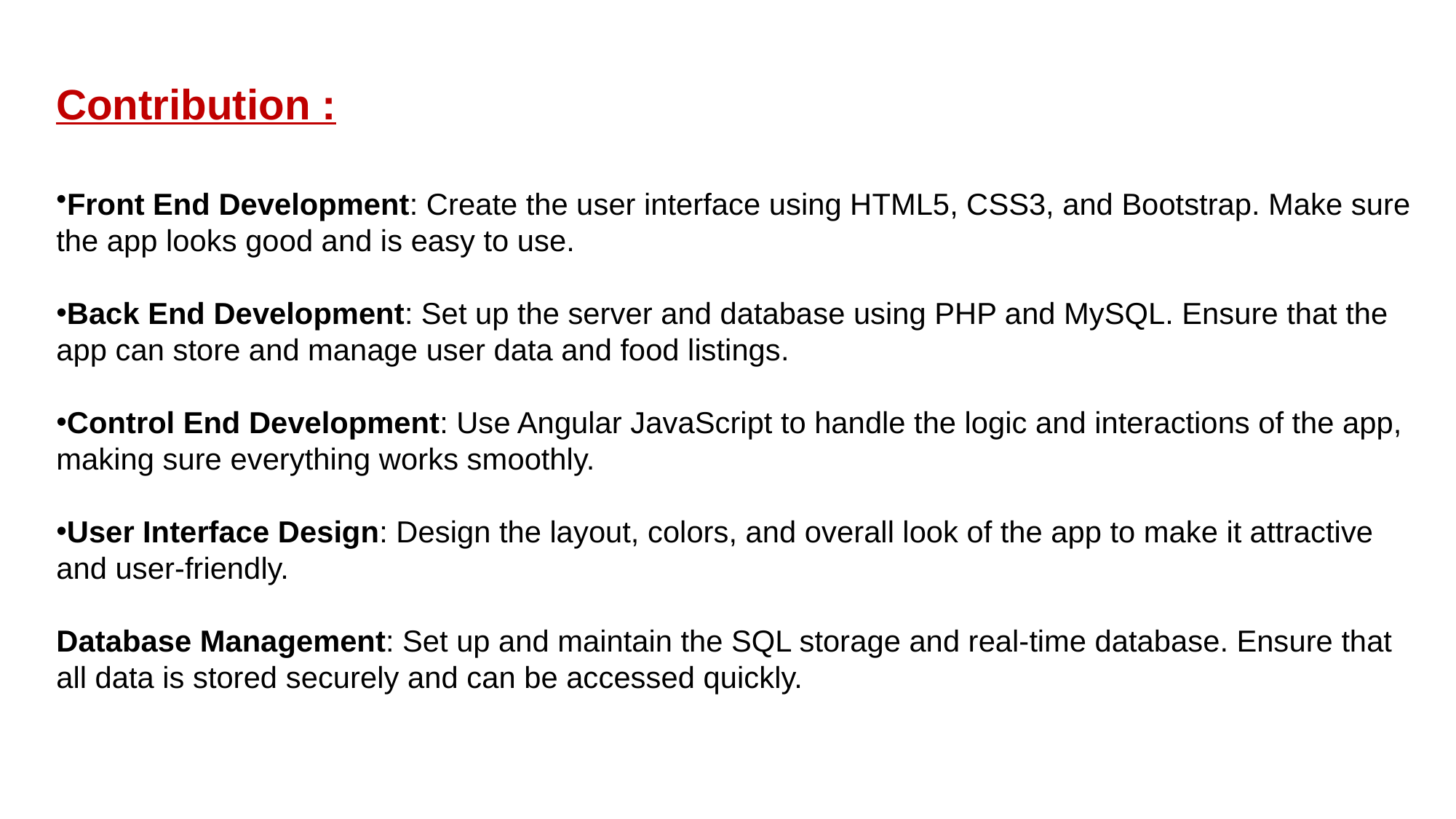

# Contribution :
Front End Development: Create the user interface using HTML5, CSS3, and Bootstrap. Make sure the app looks good and is easy to use.

Back End Development: Set up the server and database using PHP and MySQL. Ensure that the app can store and manage user data and food listings.

Control End Development: Use Angular JavaScript to handle the logic and interactions of the app, making sure everything works smoothly.

User Interface Design: Design the layout, colors, and overall look of the app to make it attractive and user-friendly.

Database Management: Set up and maintain the SQL storage and real-time database. Ensure that all data is stored securely and can be accessed quickly.